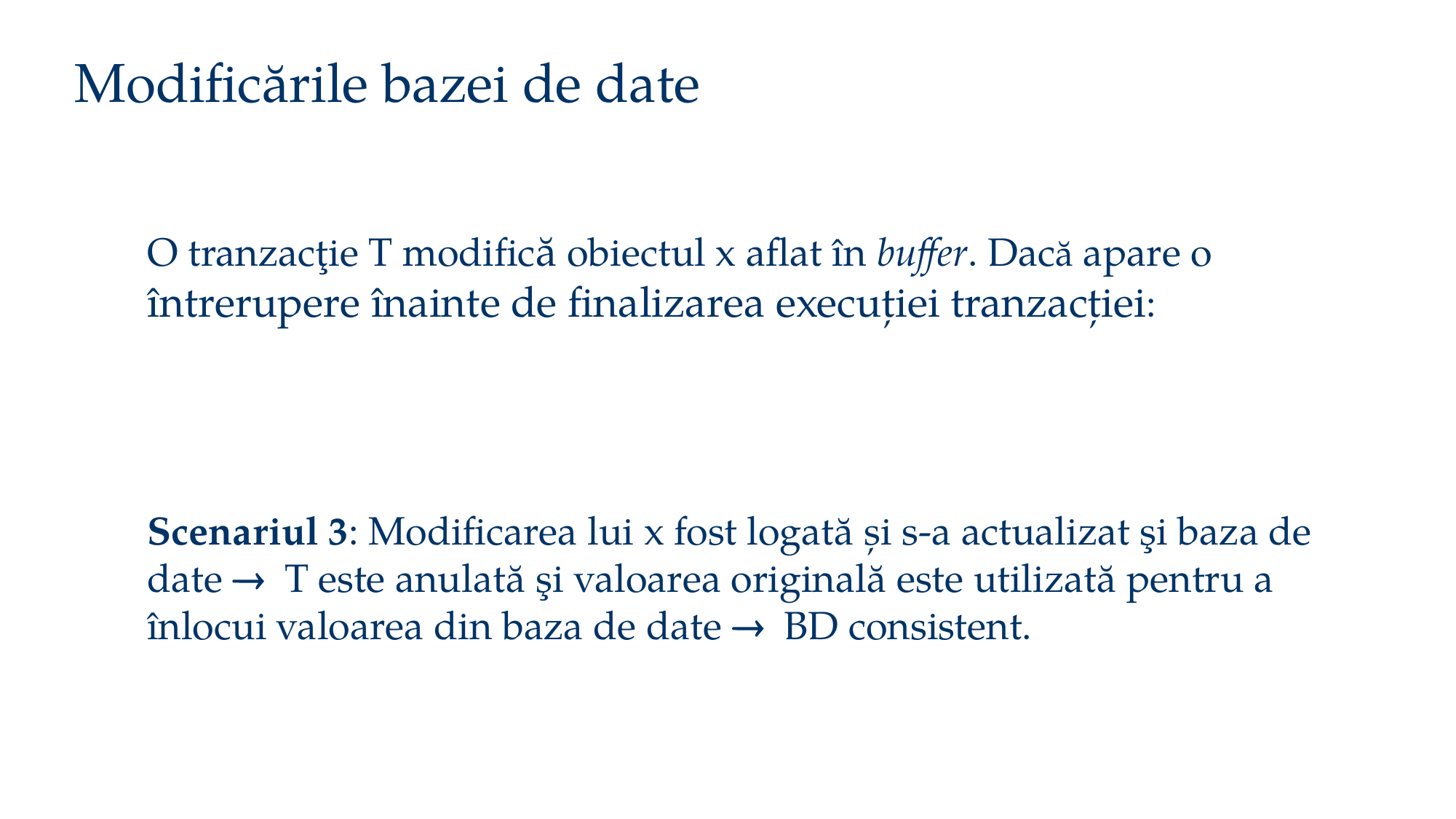

Modificările bazei de date
O tranzacţie T modifică obiectul x aflat în buffer. Dacă apare o întrerupere înainte de finalizarea execuției tranzacției:
Scenariul 3: Modificarea lui x fost logată și s-a actualizat şi baza de date →  T este anulată şi valoarea originală este utilizată pentru a înlocui valoarea din baza de date →  BD consistent.